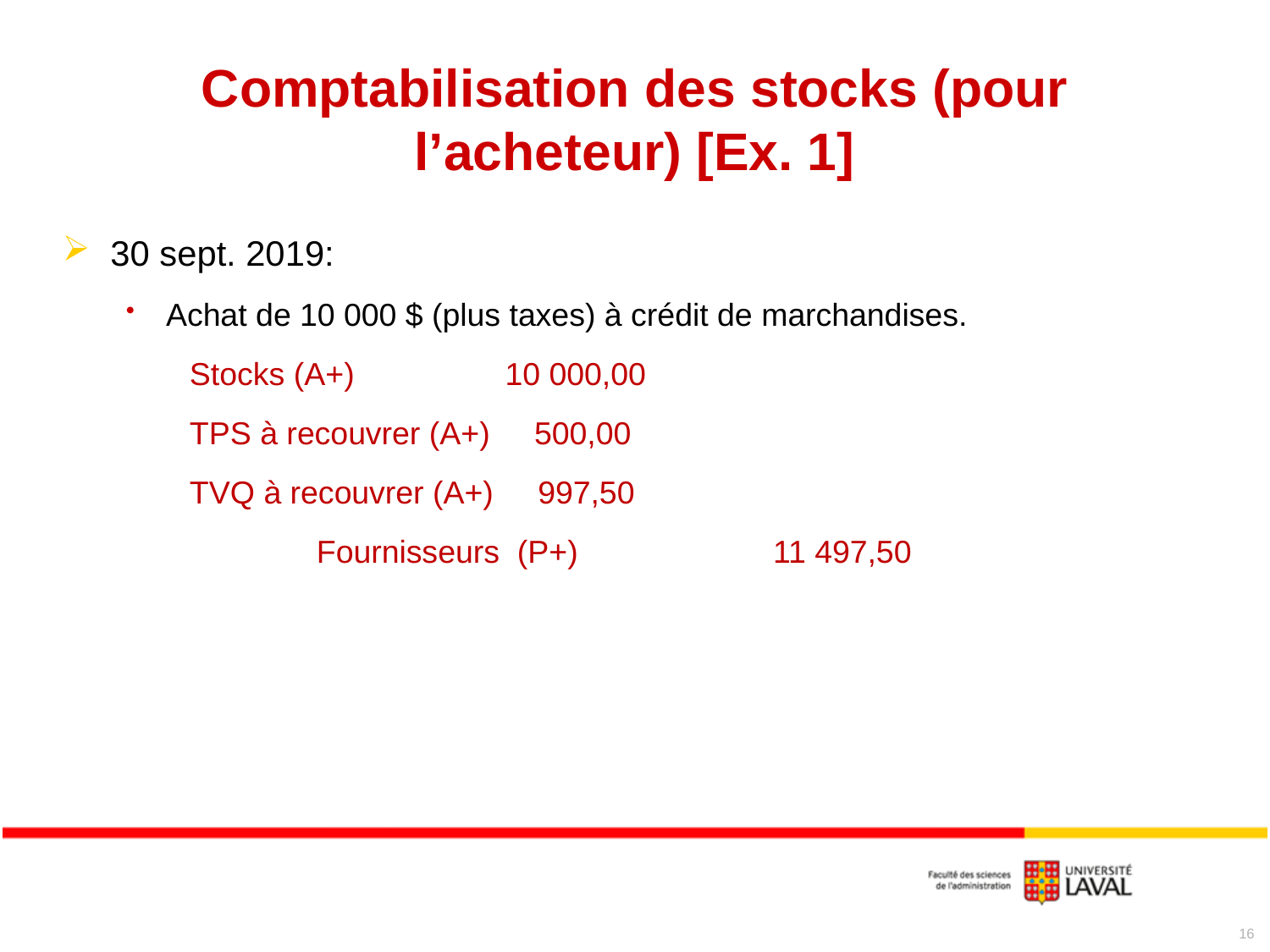

# Comptabilisation des stocks (pour l’acheteur) [Ex. 1]
30 sept. 2019:
Achat de 10 000 $ (plus taxes) à crédit de marchandises.
	Stocks (A+)                 10 000,00
	TPS à recouvrer (A+)     500,00
	TVQ à recouvrer (A+)     997,50
		Fournisseurs  (P+)                      11 497,50
16